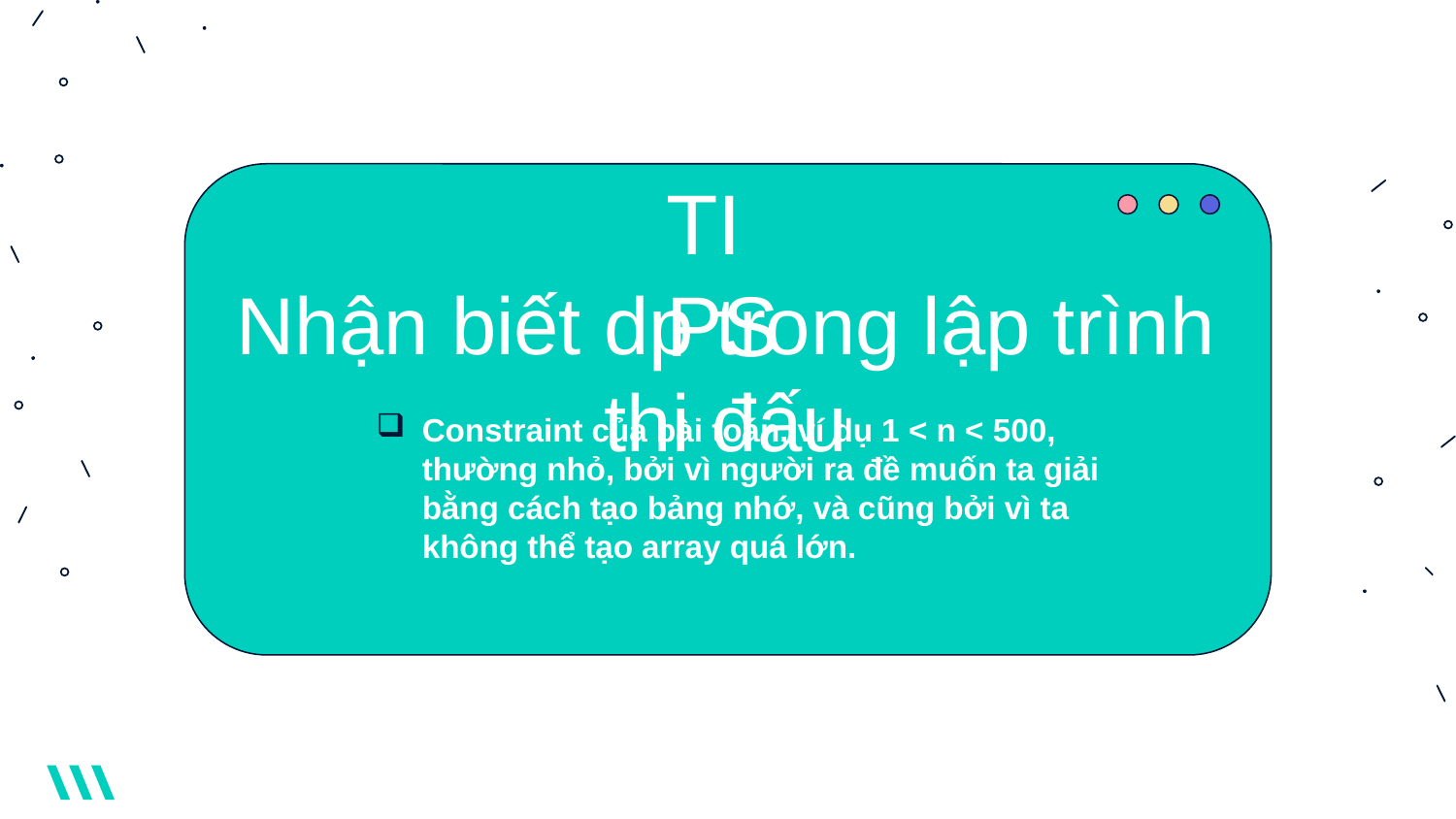

# TIPS

Nhận biết dp trong lập trình thi đấu
Constraint của bài toán, ví dụ 1 < n < 500, thường nhỏ, bởi vì người ra đề muốn ta giải bằng cách tạo bảng nhớ, và cũng bởi vì ta không thể tạo array quá lớn.